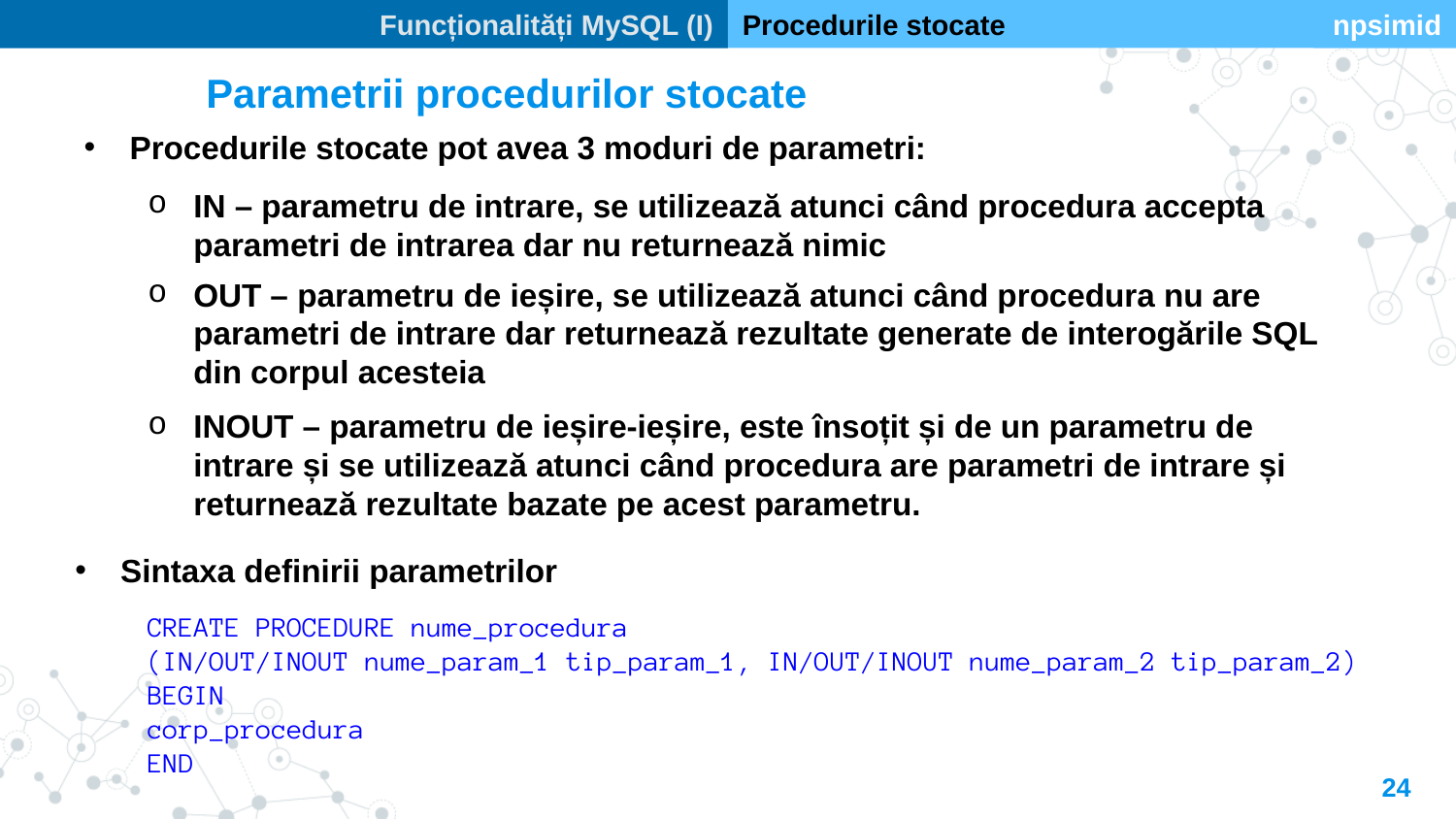

Funcționalități MySQL (I)
Procedurile stocate
npsimid
Parametrii procedurilor stocate
Procedurile stocate pot avea 3 moduri de parametri:
IN – parametru de intrare, se utilizează atunci când procedura accepta parametri de intrarea dar nu returnează nimic
OUT – parametru de ieșire, se utilizează atunci când procedura nu are parametri de intrare dar returnează rezultate generate de interogările SQL din corpul acesteia
INOUT – parametru de ieșire-ieșire, este însoțit și de un parametru de intrare și se utilizează atunci când procedura are parametri de intrare și returnează rezultate bazate pe acest parametru.
Sintaxa definirii parametrilor
CREATE PROCEDURE nume_procedura
(IN/OUT/INOUT nume_param_1 tip_param_1, IN/OUT/INOUT nume_param_2 tip_param_2)
BEGIN
corp_procedura
END
24